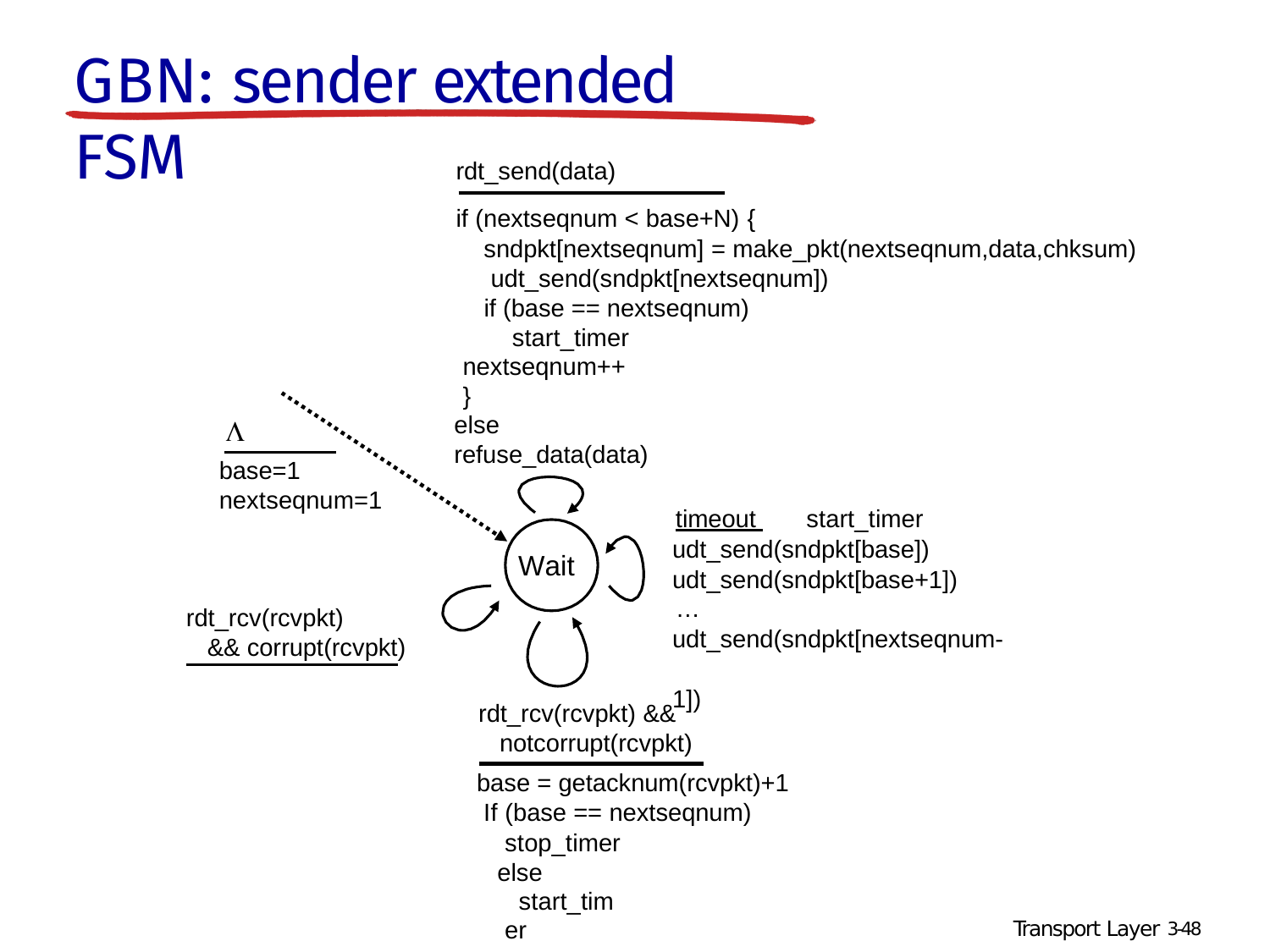

# GBN: sender extended FSM

rdt_send(data)

if (nextseqnum < base+N) {
sndpkt[nextseqnum] = make_pkt(nextseqnum,data,chksum)  udt_send(sndpkt[nextseqnum])
if (base == nextseqnum)  start_timer
nextseqnum++
}
else
refuse_data(data)

Λ

base=1  nextseqnum=1
timeout 	 start_timer  udt_send(sndpkt[base])  udt_send(sndpkt[base+1])
…  udt_send(sndpkt[nextseqnum-

Wait

rdt_rcv(rcvpkt)
&& corrupt(rcvpkt)
1])
rdt_rcv(rcvpkt) &&
notcorrupt(rcvpkt)

base = getacknum(rcvpkt)+1  If (base == nextseqnum)
stop_timer  else
start_timer
Transport Layer 3-48